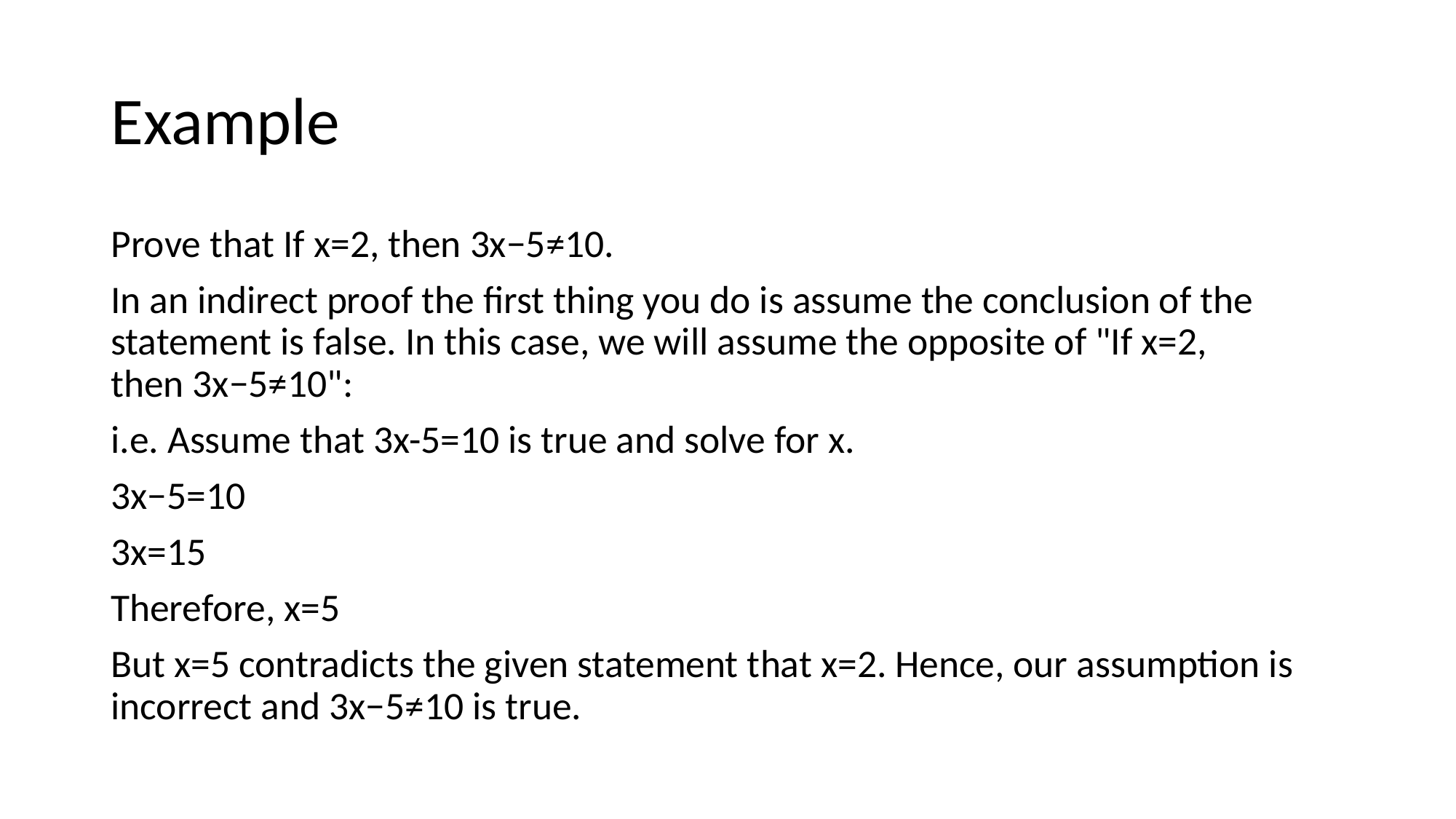

# Example
Prove that If x=2, then 3x−5≠10.
In an indirect proof the first thing you do is assume the conclusion of the statement is false. In this case, we will assume the opposite of "If x=2, then 3x−5≠10":
i.e. Assume that 3x-5=10 is true and solve for x.
3x−5=10
3x=15
Therefore, x=5
But x=5 contradicts the given statement that x=2. Hence, our assumption is incorrect and 3x−5≠10 is true.